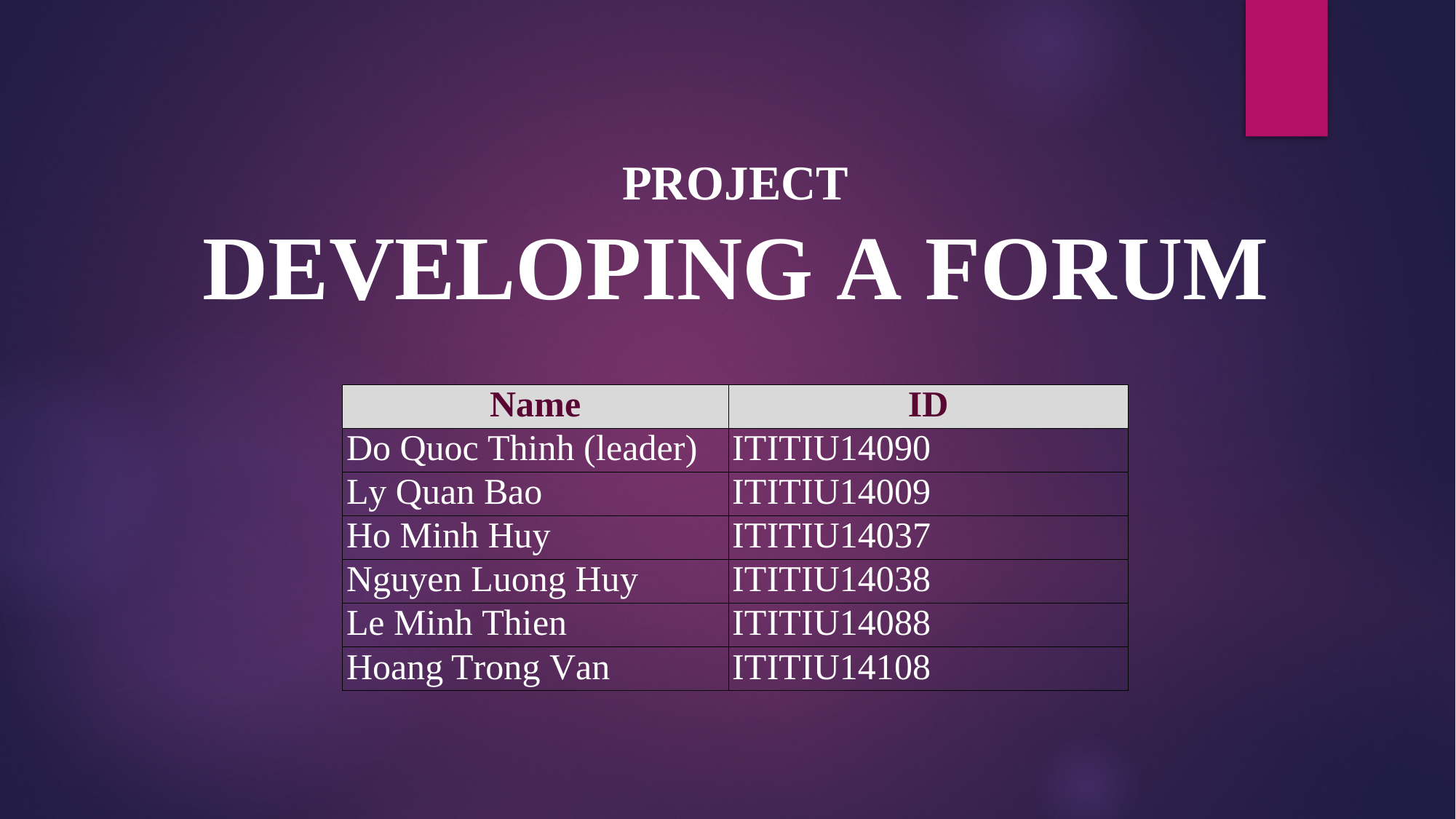

PROJECT

DEVELOPING A FORUM
| Name | ID |
| --- | --- |
| Do Quoc Thinh (leader) | ITITIU14090 |
| Ly Quan Bao | ITITIU14009 |
| Ho Minh Huy | ITITIU14037 |
| Nguyen Luong Huy | ITITIU14038 |
| Le Minh Thien | ITITIU14088 |
| Hoang Trong Van | ITITIU14108 |